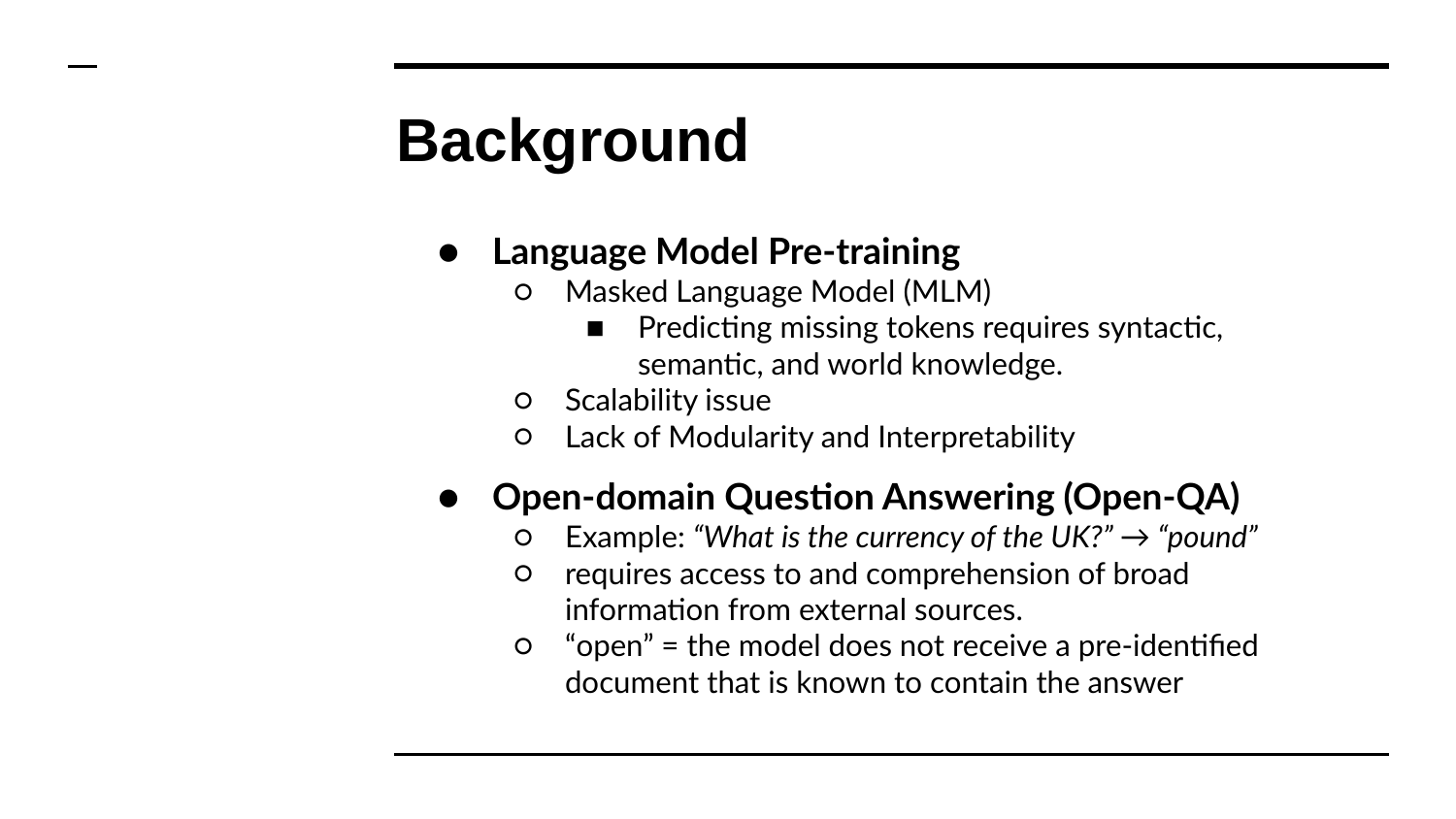

# Background
Language Model Pre-training
Masked Language Model (MLM)
Predicting missing tokens requires syntactic, semantic, and world knowledge.
Scalability issue
Lack of Modularity and Interpretability
Open-domain Question Answering (Open-QA)
Example: “What is the currency of the UK?” → “pound”
requires access to and comprehension of broad information from external sources.
“open” = the model does not receive a pre-identified document that is known to contain the answer